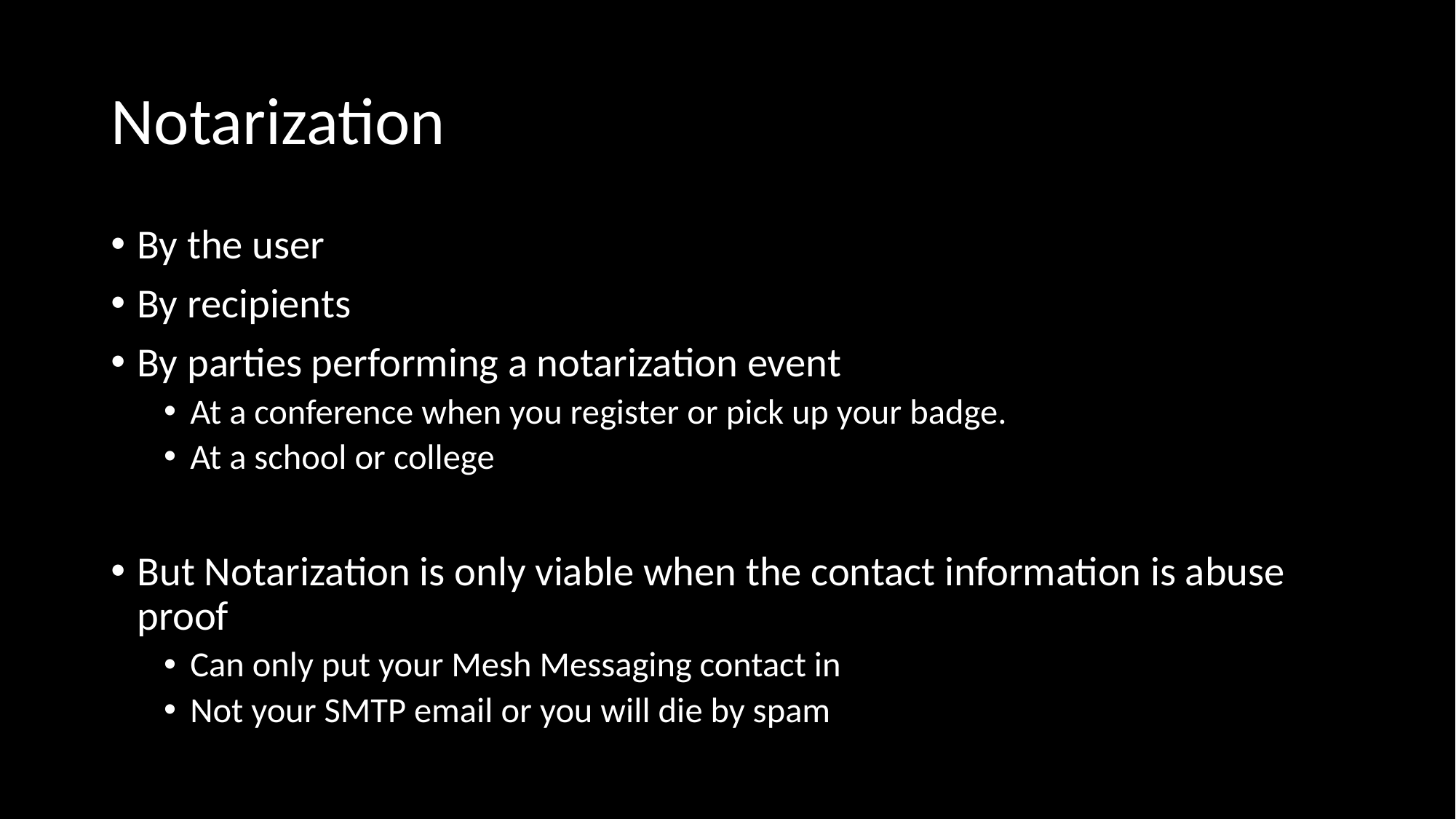

# Notarization
By the user
By recipients
By parties performing a notarization event
At a conference when you register or pick up your badge.
At a school or college

But Notarization is only viable when the contact information is abuse proof
Can only put your Mesh Messaging contact in
Not your SMTP email or you will die by spam